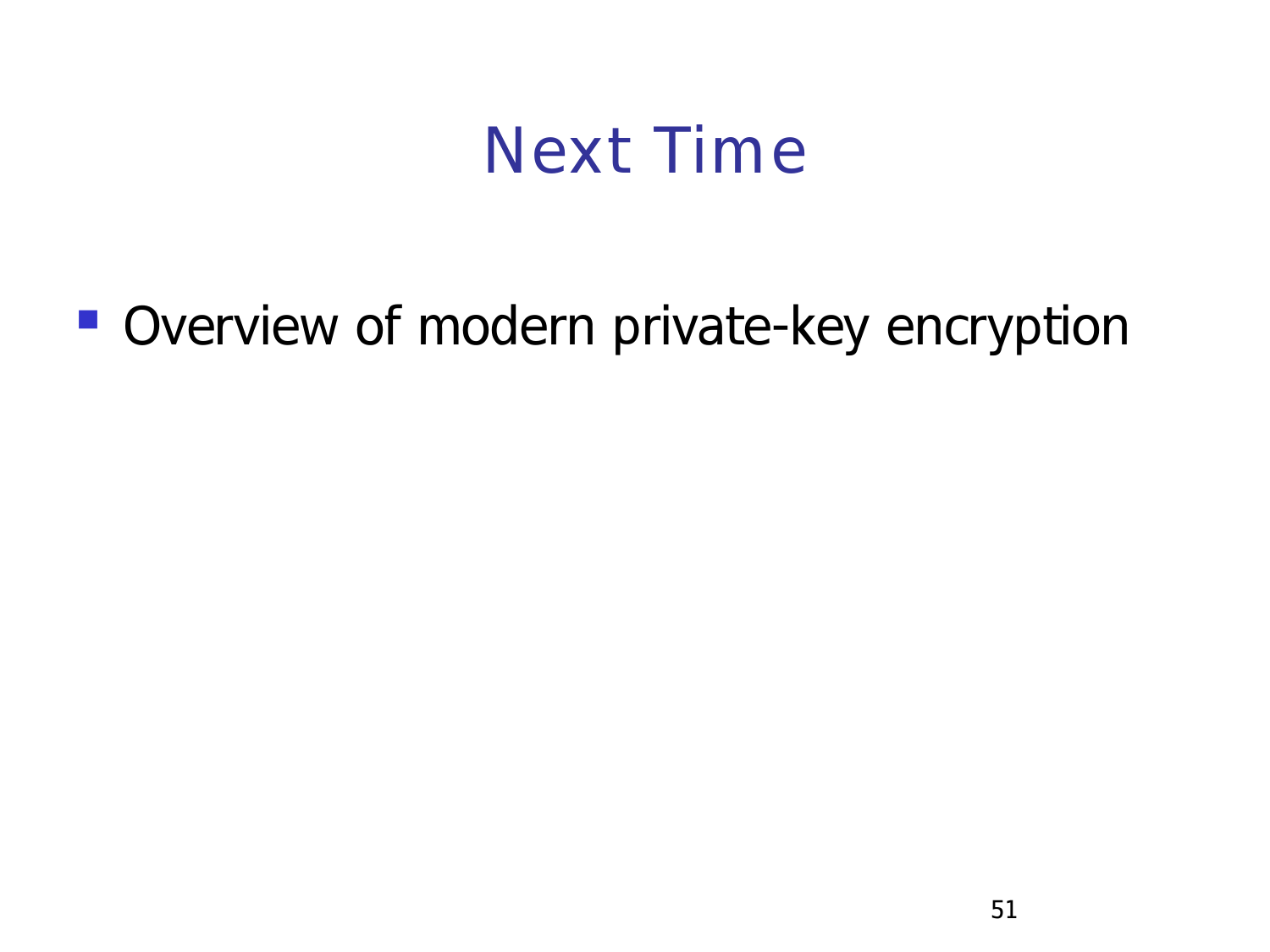

# Next Time
Overview of modern private-key encryption

51